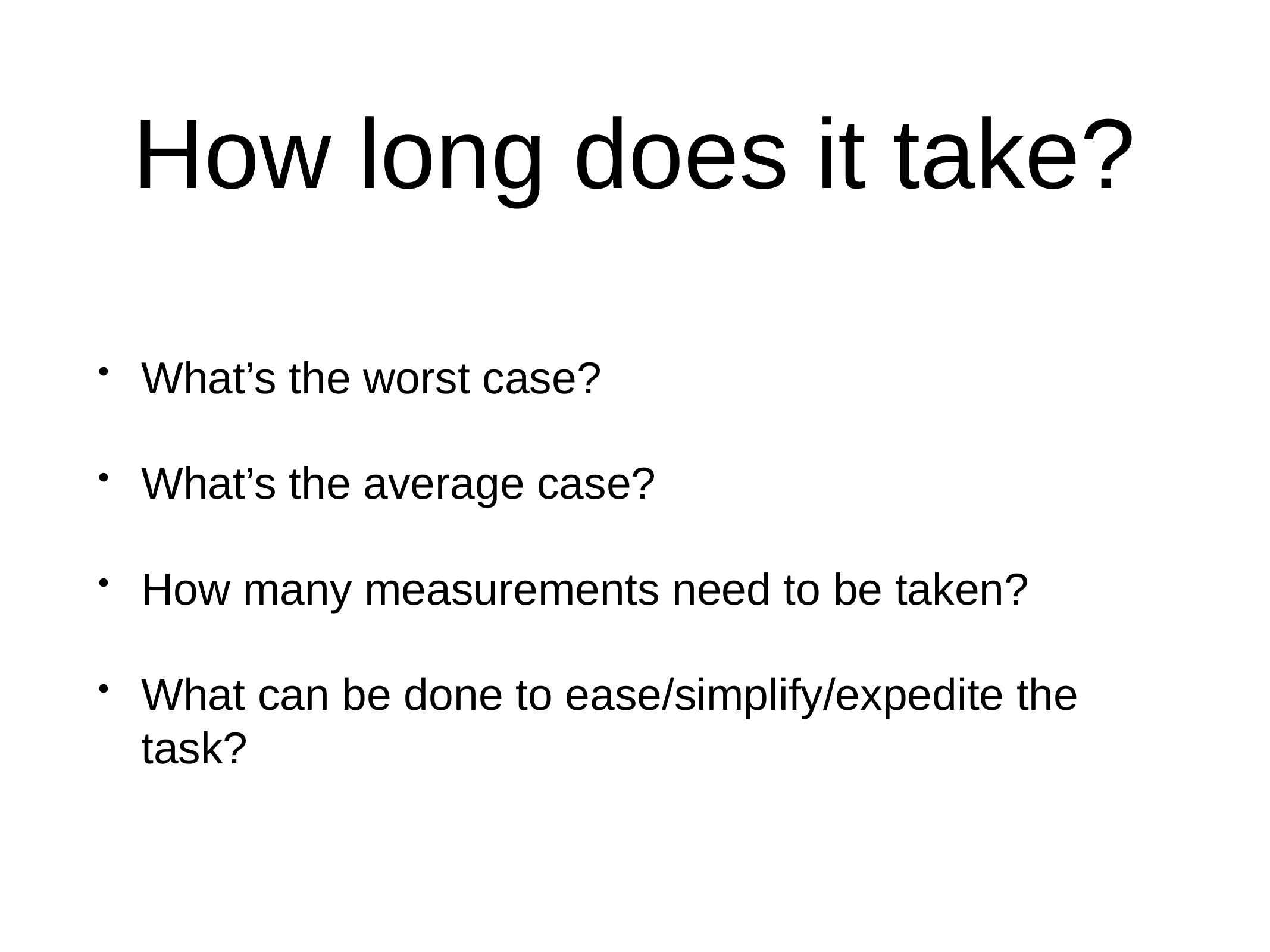

# How long does it take?
What’s the worst case?
What’s the average case?
How many measurements need to be taken?
What can be done to ease/simplify/expedite the task?